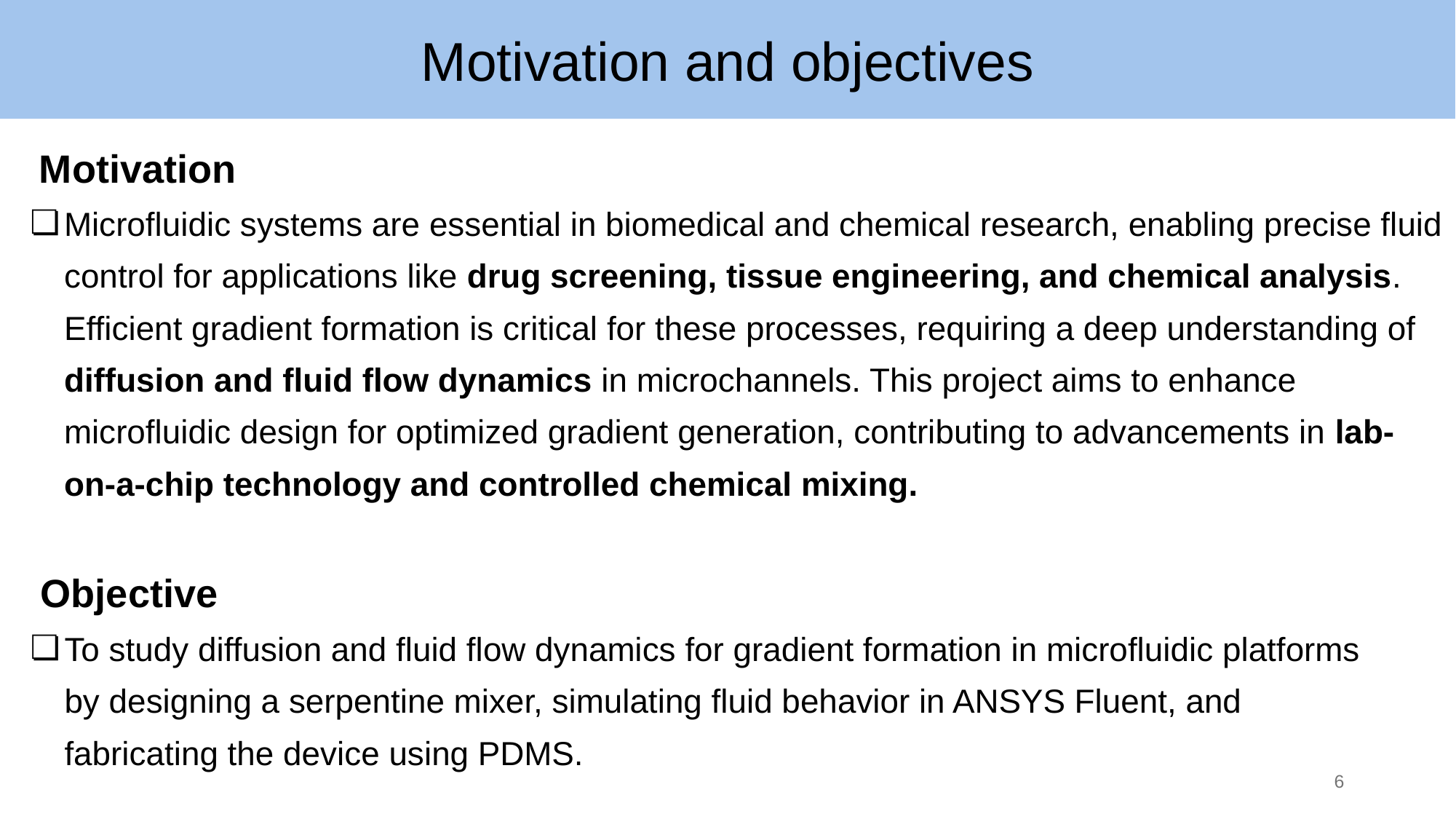

Motivation and objectives
 Motivation
Microfluidic systems are essential in biomedical and chemical research, enabling precise fluid control for applications like drug screening, tissue engineering, and chemical analysis. Efficient gradient formation is critical for these processes, requiring a deep understanding of diffusion and fluid flow dynamics in microchannels. This project aims to enhance microfluidic design for optimized gradient generation, contributing to advancements in lab-on-a-chip technology and controlled chemical mixing.
 Objective
To study diffusion and fluid flow dynamics for gradient formation in microfluidic platforms by designing a serpentine mixer, simulating fluid behavior in ANSYS Fluent, and fabricating the device using PDMS.
6